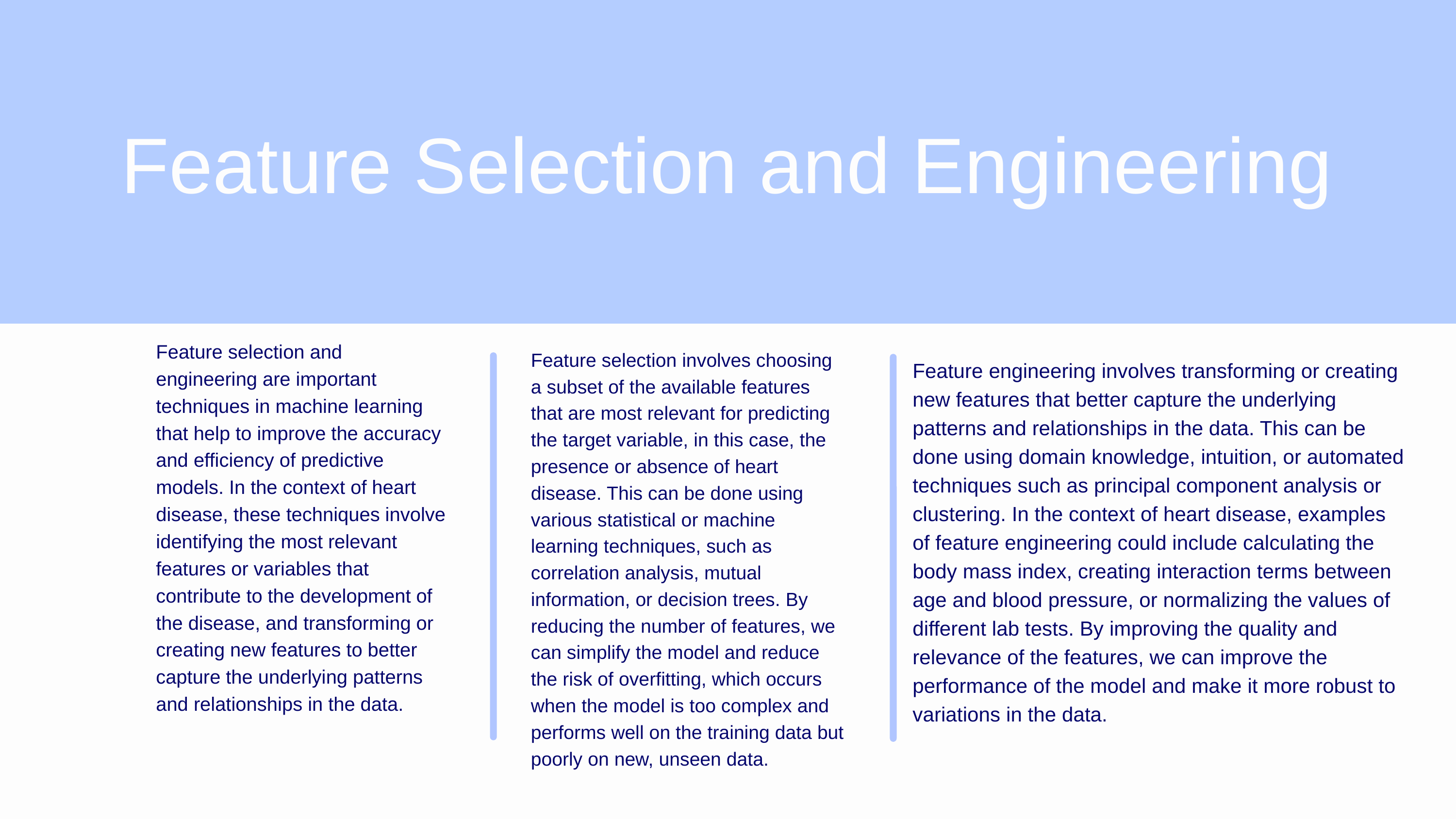

Feature Selection and Engineering
Feature selection and engineering are important techniques in machine learning that help to improve the accuracy and efficiency of predictive models. In the context of heart disease, these techniques involve identifying the most relevant features or variables that contribute to the development of the disease, and transforming or creating new features to better capture the underlying patterns and relationships in the data.
Feature selection involves choosing a subset of the available features that are most relevant for predicting the target variable, in this case, the presence or absence of heart disease. This can be done using various statistical or machine learning techniques, such as correlation analysis, mutual information, or decision trees. By reducing the number of features, we can simplify the model and reduce the risk of overfitting, which occurs when the model is too complex and performs well on the training data but poorly on new, unseen data.
Feature engineering involves transforming or creating new features that better capture the underlying patterns and relationships in the data. This can be done using domain knowledge, intuition, or automated techniques such as principal component analysis or clustering. In the context of heart disease, examples of feature engineering could include calculating the body mass index, creating interaction terms between age and blood pressure, or normalizing the values of different lab tests. By improving the quality and relevance of the features, we can improve the performance of the model and make it more robust to variations in the data.